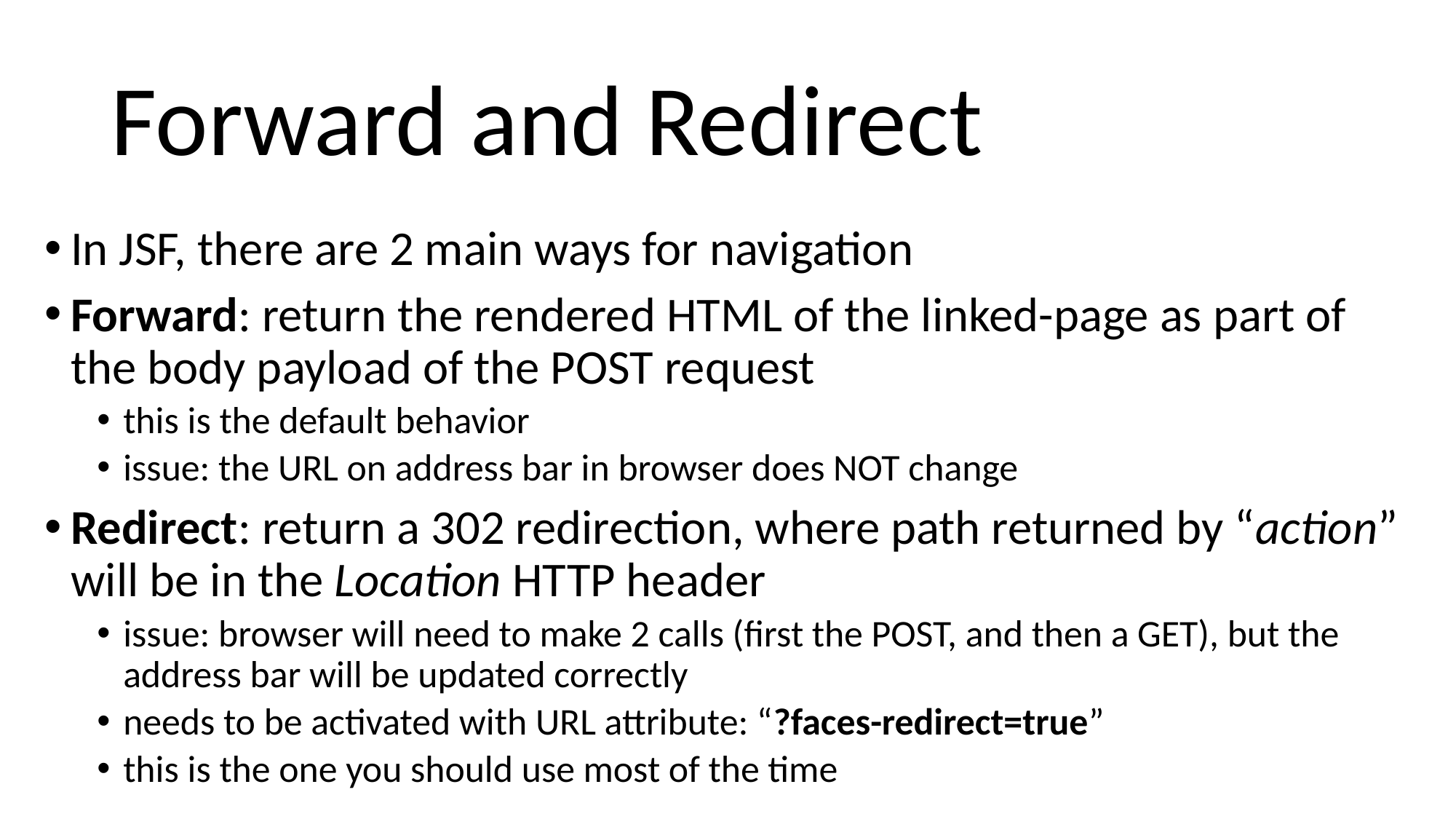

# Forward and Redirect
In JSF, there are 2 main ways for navigation
Forward: return the rendered HTML of the linked-page as part of the body payload of the POST request
this is the default behavior
issue: the URL on address bar in browser does NOT change
Redirect: return a 302 redirection, where path returned by “action” will be in the Location HTTP header
issue: browser will need to make 2 calls (first the POST, and then a GET), but the address bar will be updated correctly
needs to be activated with URL attribute: “?faces-redirect=true”
this is the one you should use most of the time